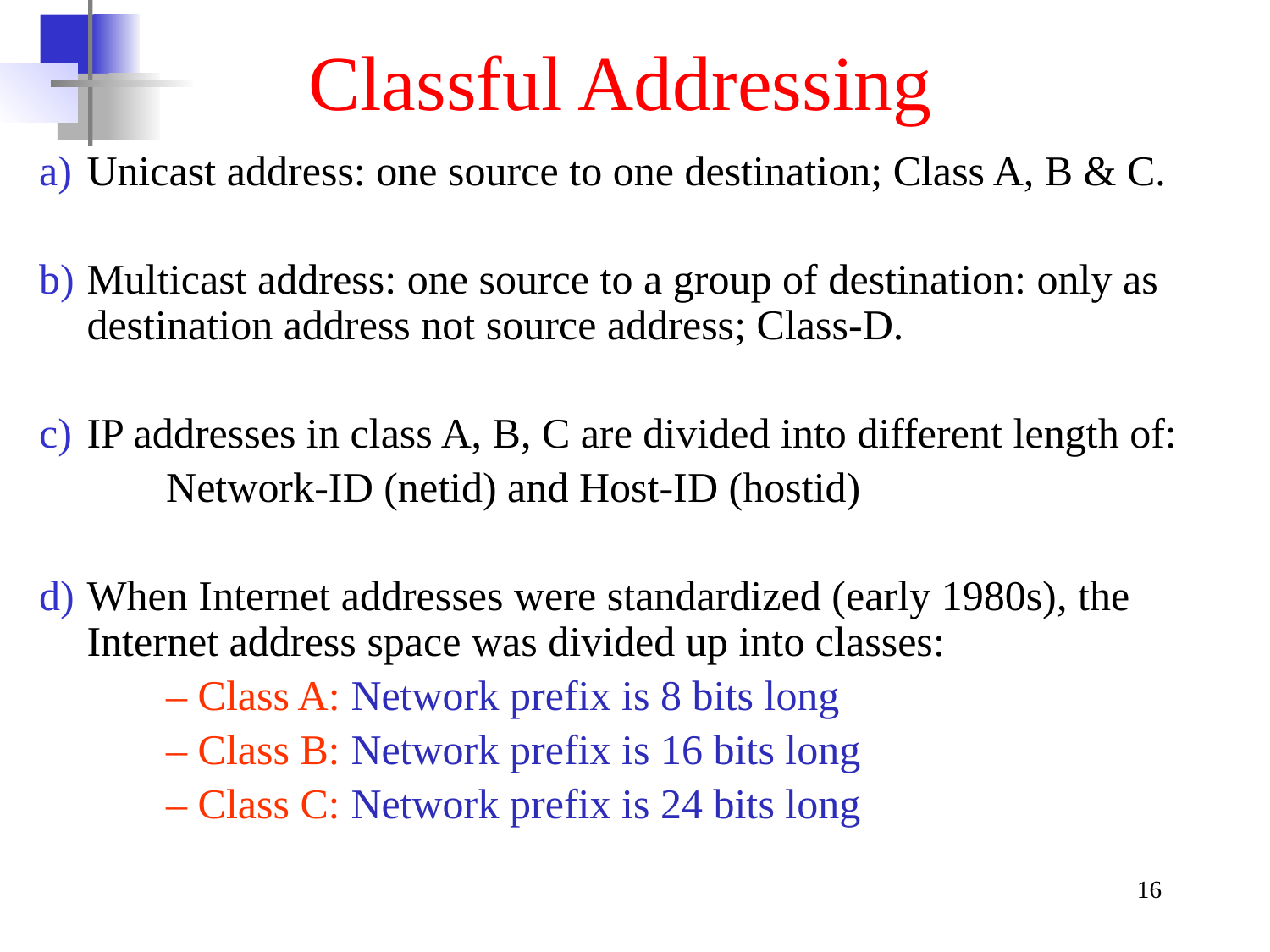

Classful Addressing
Unicast address: one source to one destination; Class A, B & C.

Multicast address: one source to a group of destination: only as destination address not source address; Class-D.

IP addresses in class A, B, C are divided into different length of:
Network-ID (netid) and Host-ID (hostid)

When Internet addresses were standardized (early 1980s), the Internet address space was divided up into classes:
– Class A: Network prefix is 8 bits long
– Class B: Network prefix is 16 bits long
– Class C: Network prefix is 24 bits long
16